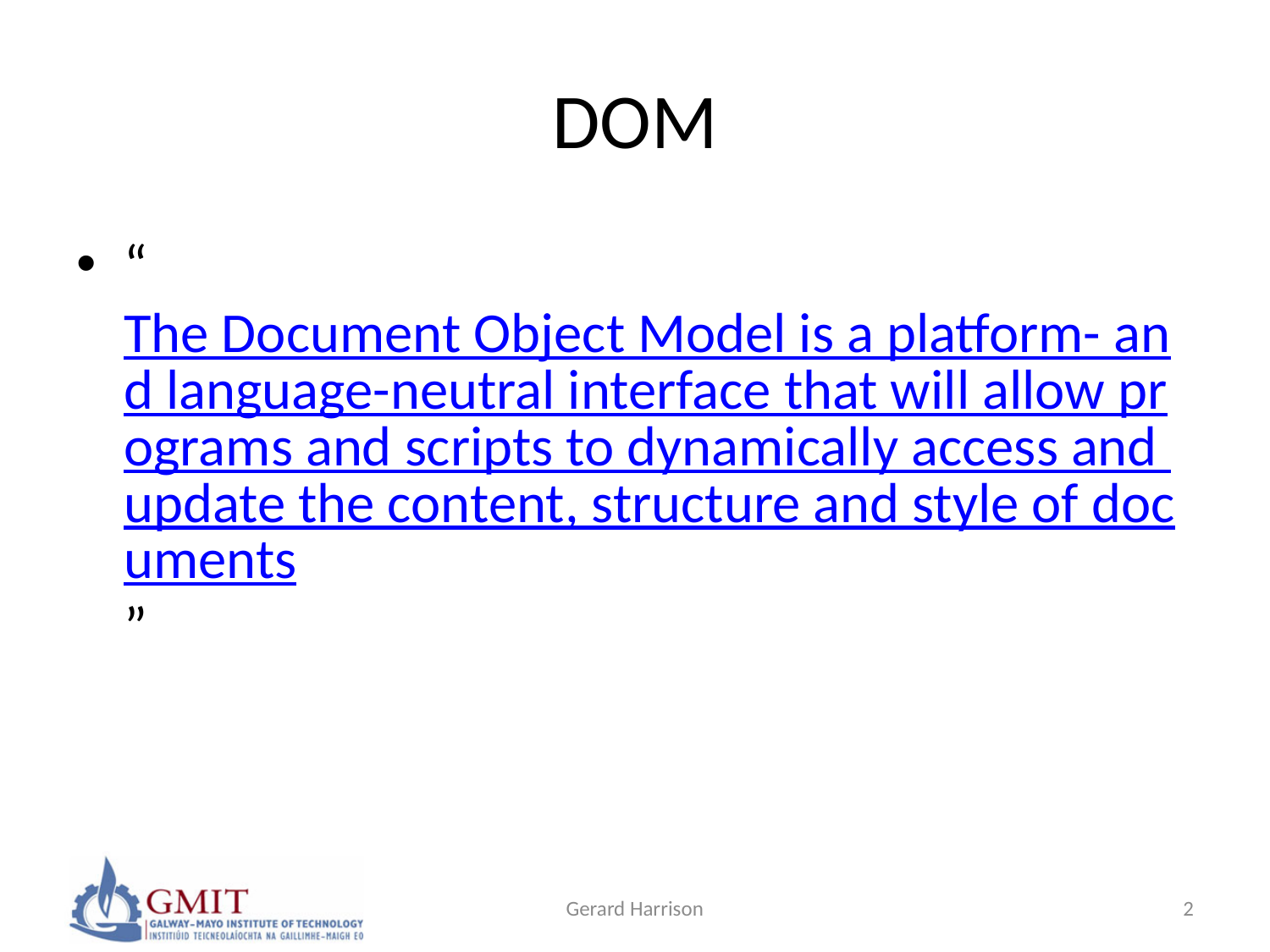

# DOM
“The Document Object Model is a platform- and language-neutral interface that will allow programs and scripts to dynamically access and update the content, structure and style of documents”
Gerard Harrison
2